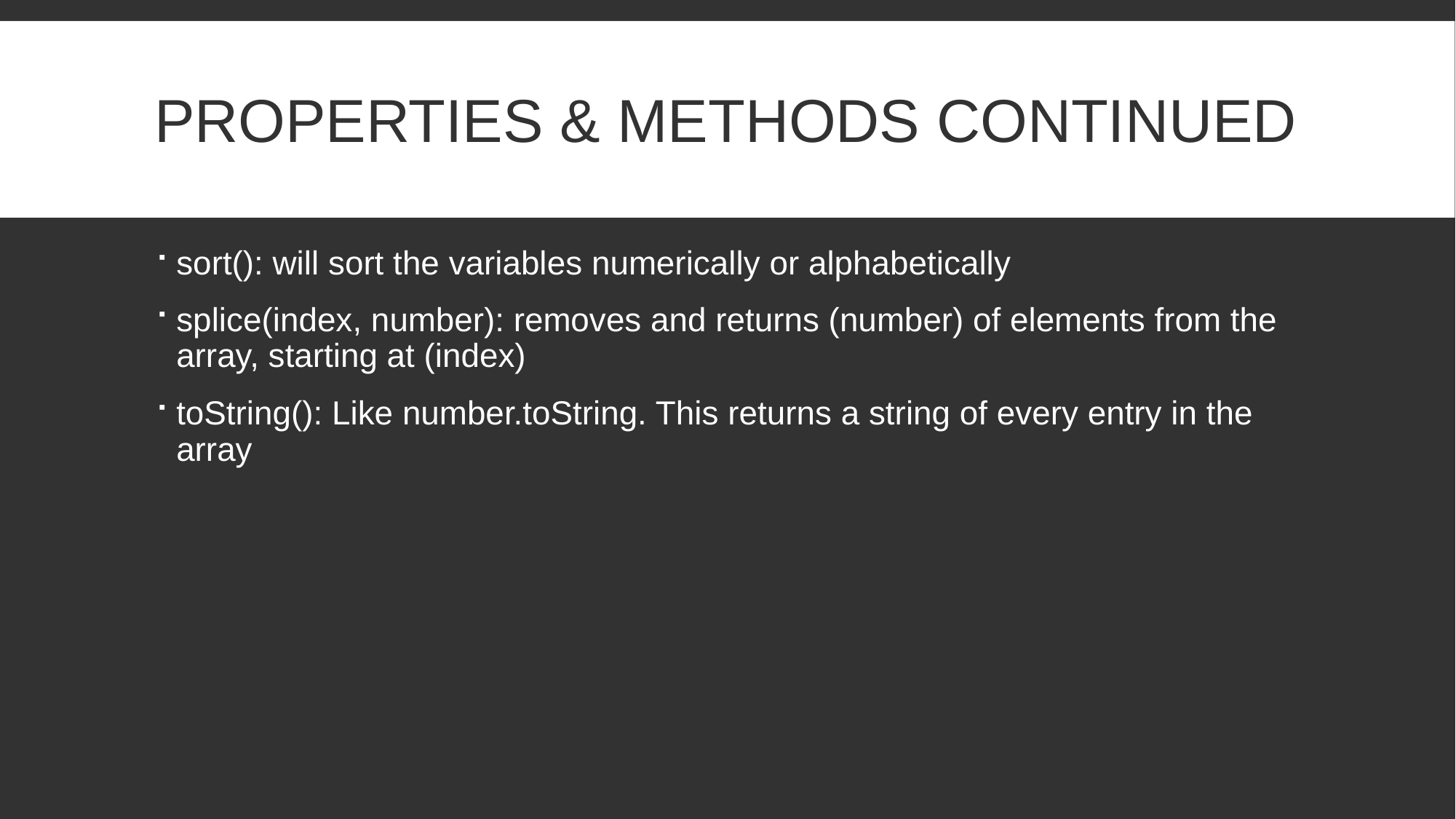

# Properties & methods continued
sort(): will sort the variables numerically or alphabetically
splice(index, number): removes and returns (number) of elements from the array, starting at (index)
toString(): Like number.toString. This returns a string of every entry in the array